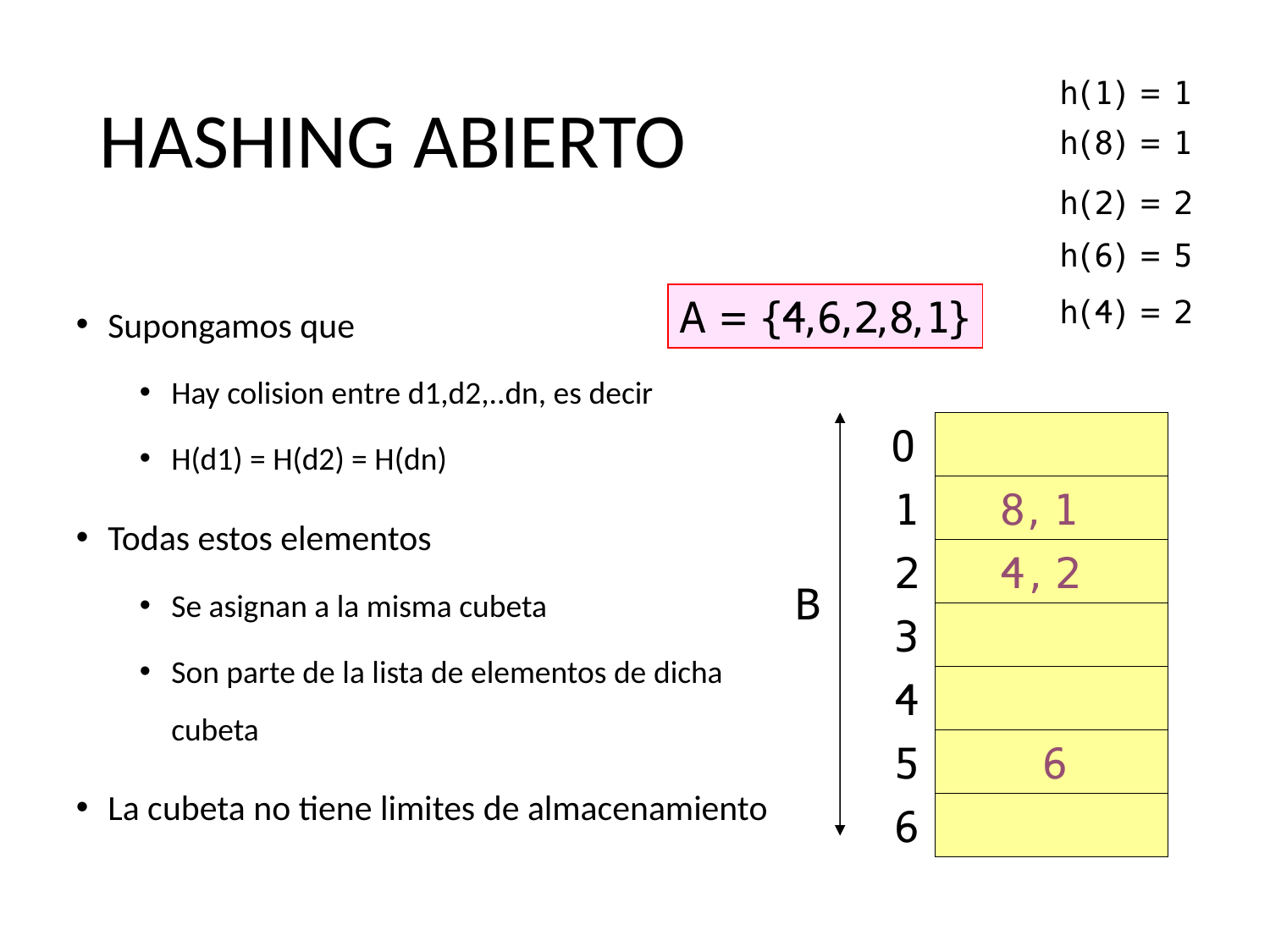

# HASHING ABIERTO
h(1) = 1
h(8) = 1
h(2) = 2
h(6) = 5
Supongamos que
Hay colision entre d1,d2,..dn, es decir
H(d1) = H(d2) = H(dn)
Todas estos elementos
Se asignan a la misma cubeta
Son parte de la lista de elementos de dicha cubeta
La cubeta no tiene limites de almacenamiento
A = {4,6,2,8,1}
h(4) = 2

0

1
2
B
3
4
5
6
8
, 1
4
, 2
6